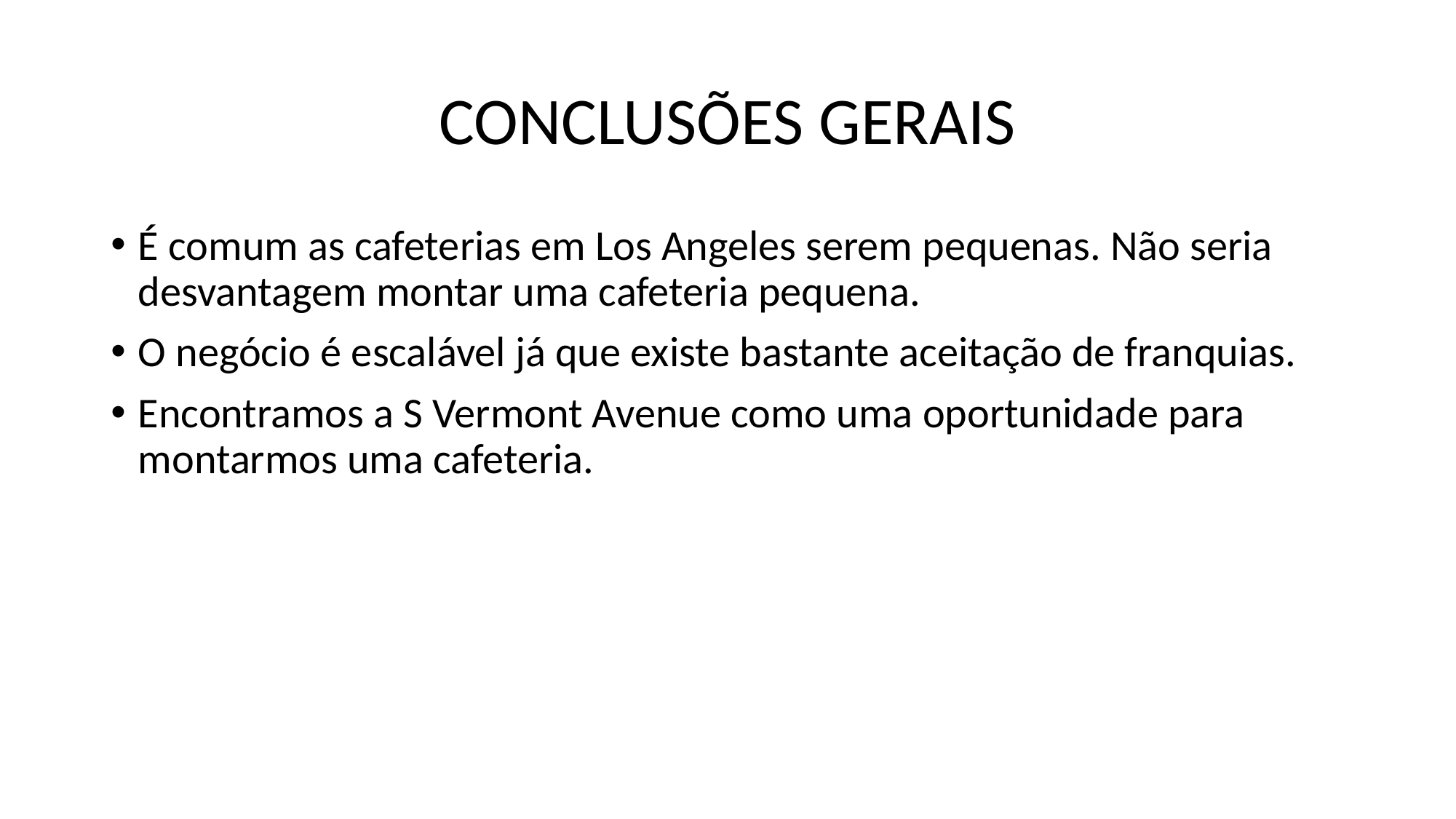

# CONCLUSÕES GERAIS
É comum as cafeterias em Los Angeles serem pequenas. Não seria desvantagem montar uma cafeteria pequena.
O negócio é escalável já que existe bastante aceitação de franquias.
Encontramos a S Vermont Avenue como uma oportunidade para montarmos uma cafeteria.